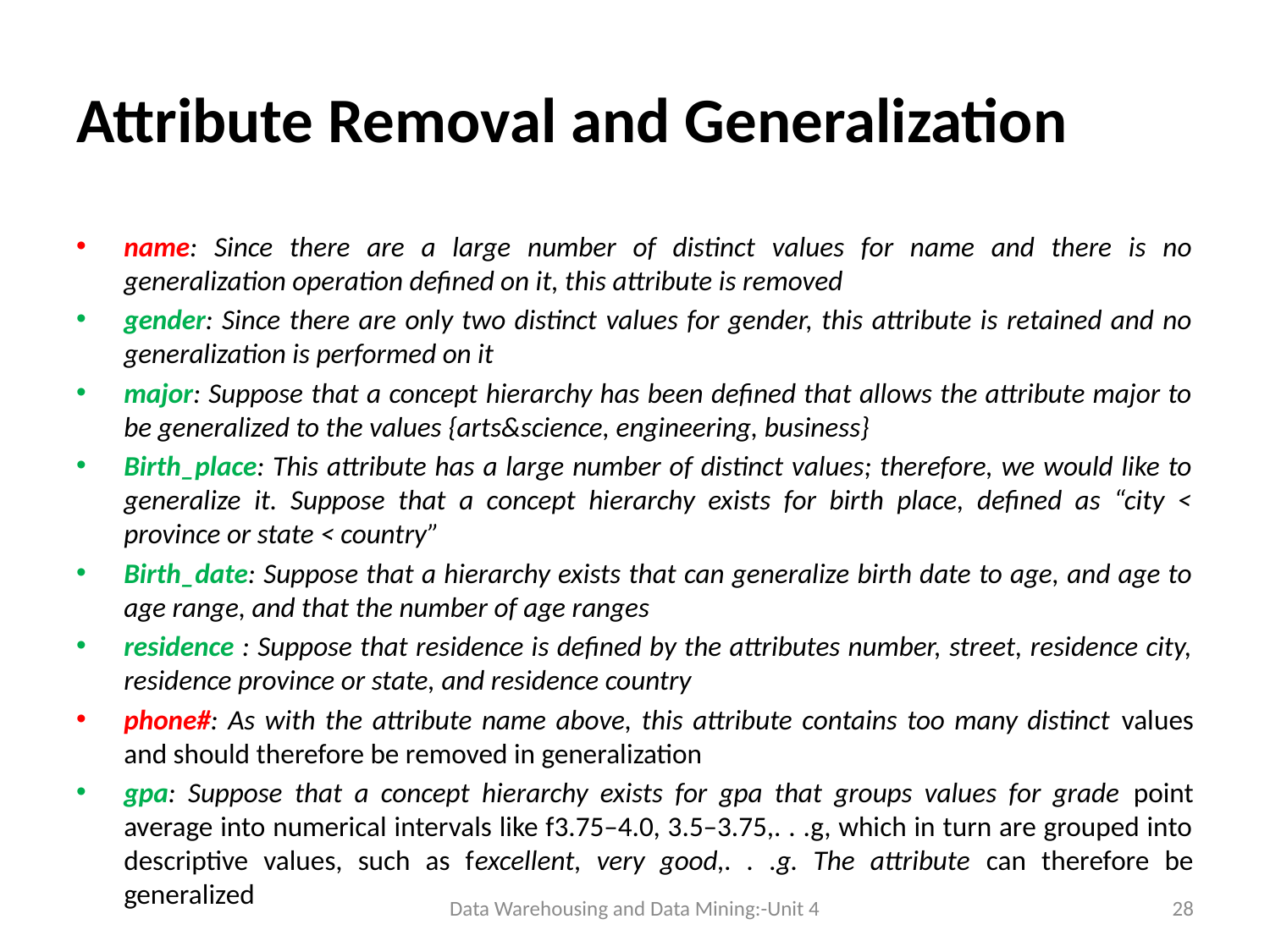

# Attribute Removal and Generalization
name: Since there are a large number of distinct values for name and there is no generalization operation defined on it, this attribute is removed
gender: Since there are only two distinct values for gender, this attribute is retained and no generalization is performed on it
major: Suppose that a concept hierarchy has been defined that allows the attribute major to be generalized to the values {arts&science, engineering, business}
Birth_place: This attribute has a large number of distinct values; therefore, we would like to generalize it. Suppose that a concept hierarchy exists for birth place, defined as “city < province or state < country”
Birth_date: Suppose that a hierarchy exists that can generalize birth date to age, and age to age range, and that the number of age ranges
residence : Suppose that residence is defined by the attributes number, street, residence city, residence province or state, and residence country
phone#: As with the attribute name above, this attribute contains too many distinct values and should therefore be removed in generalization
gpa: Suppose that a concept hierarchy exists for gpa that groups values for grade point average into numerical intervals like f3.75–4.0, 3.5–3.75,. . .g, which in turn are grouped into descriptive values, such as fexcellent, very good,. . .g. The attribute can therefore be generalized

Data Warehousing and Data Mining:-Unit 4
28